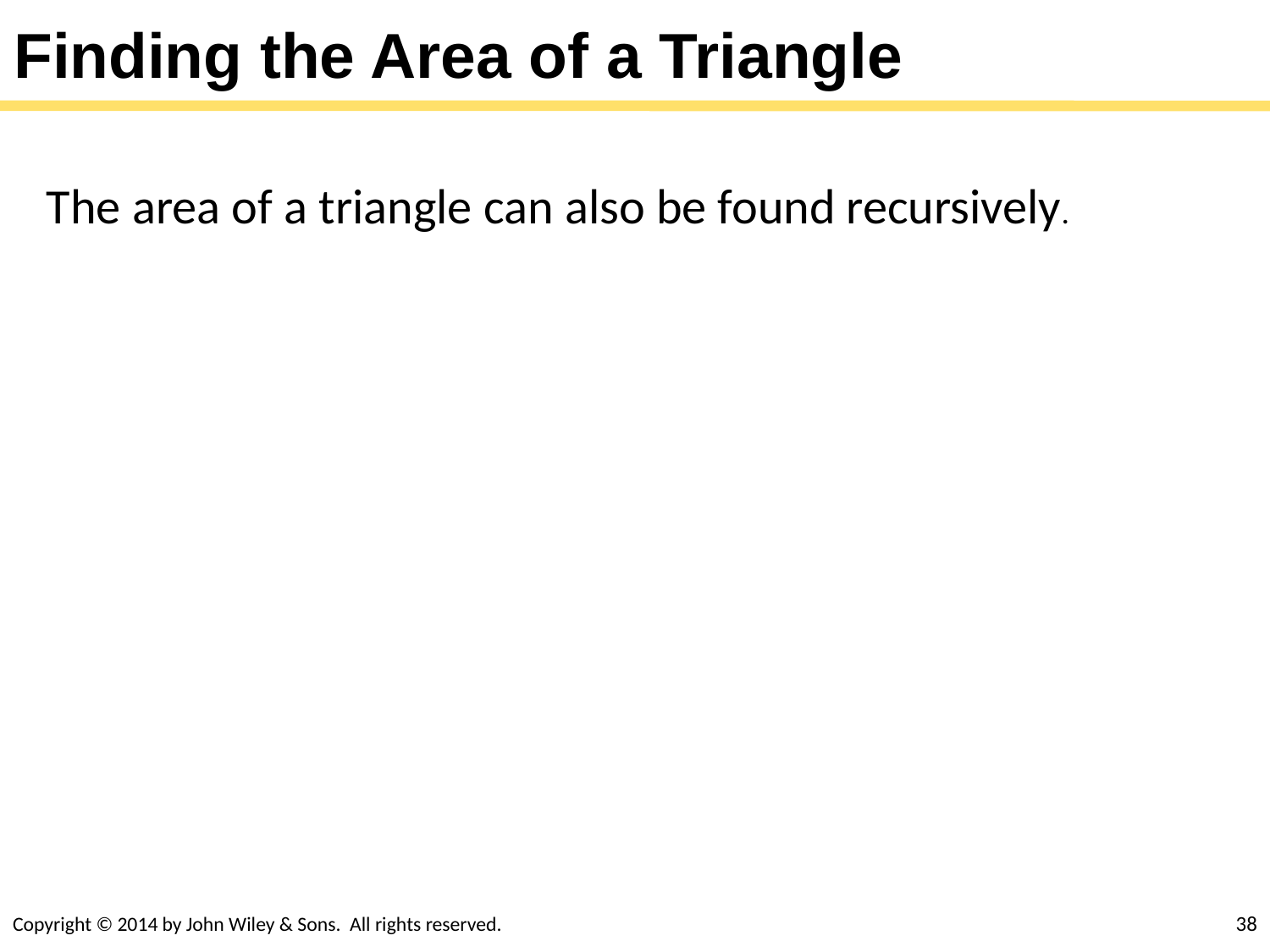

# Finding the Area of a Triangle
The area of a triangle can also be found recursively.